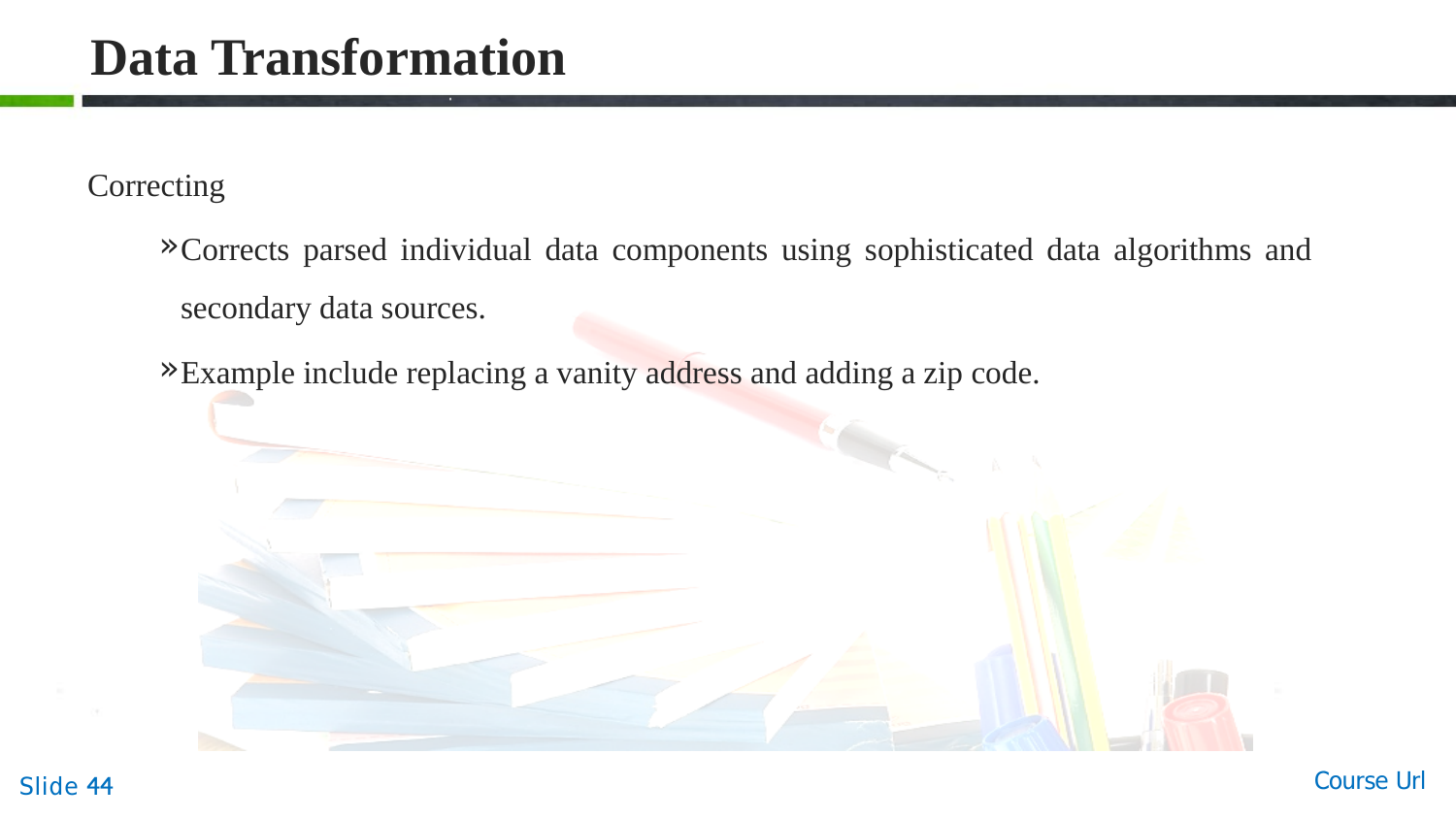

# Data Transformation

Correcting
Corrects parsed individual data components using sophisticated data algorithms and secondary data sources.
Example include replacing a vanity address and adding a zip code.